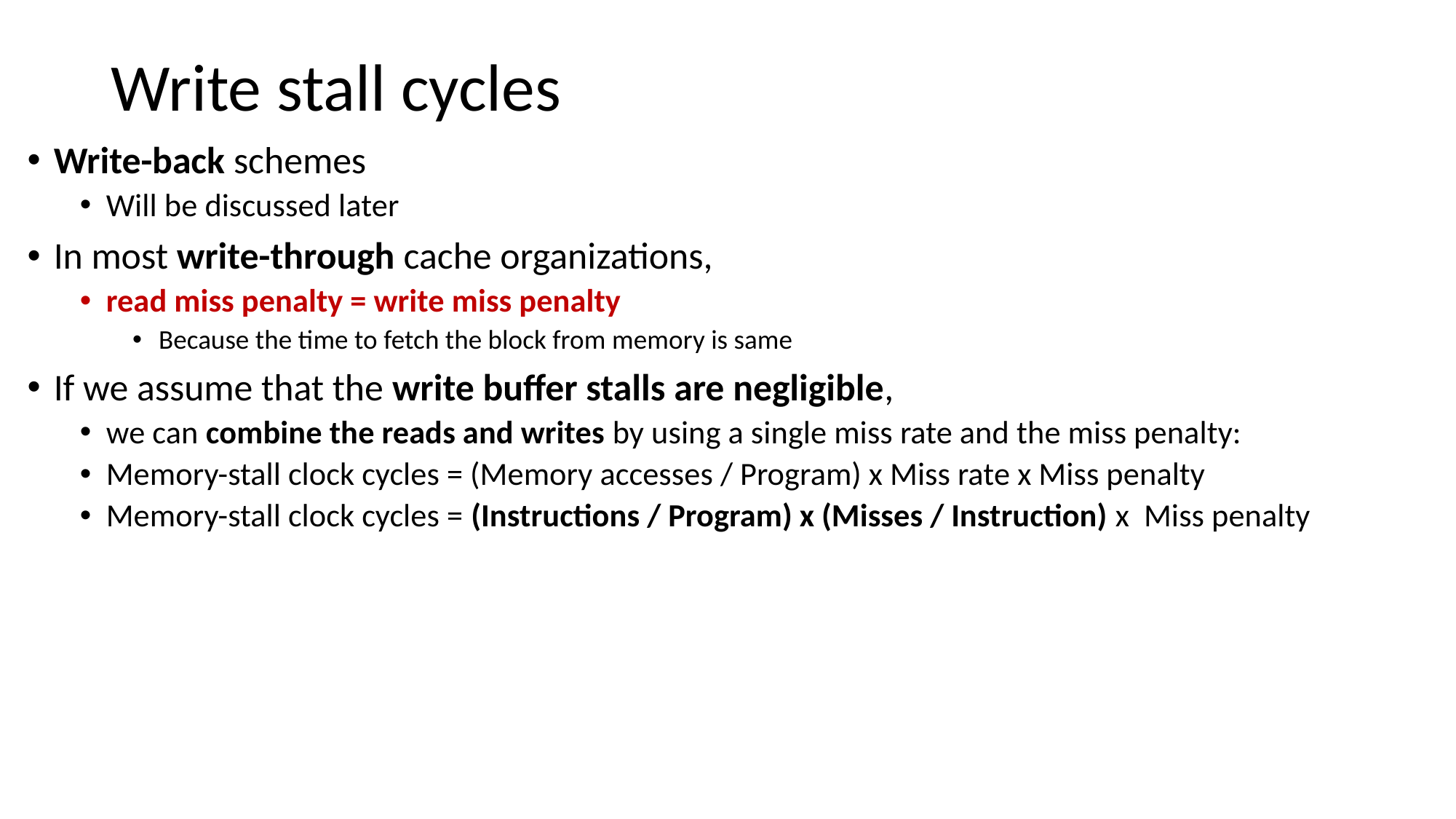

# Write stall cycles
Write-back schemes
Will be discussed later
In most write-through cache organizations,
read miss penalty = write miss penalty
Because the time to fetch the block from memory is same
If we assume that the write buffer stalls are negligible,
we can combine the reads and writes by using a single miss rate and the miss penalty:
Memory-stall clock cycles = (Memory accesses / Program) x Miss rate x Miss penalty
Memory-stall clock cycles = (Instructions / Program) x (Misses / Instruction) x  Miss penalty